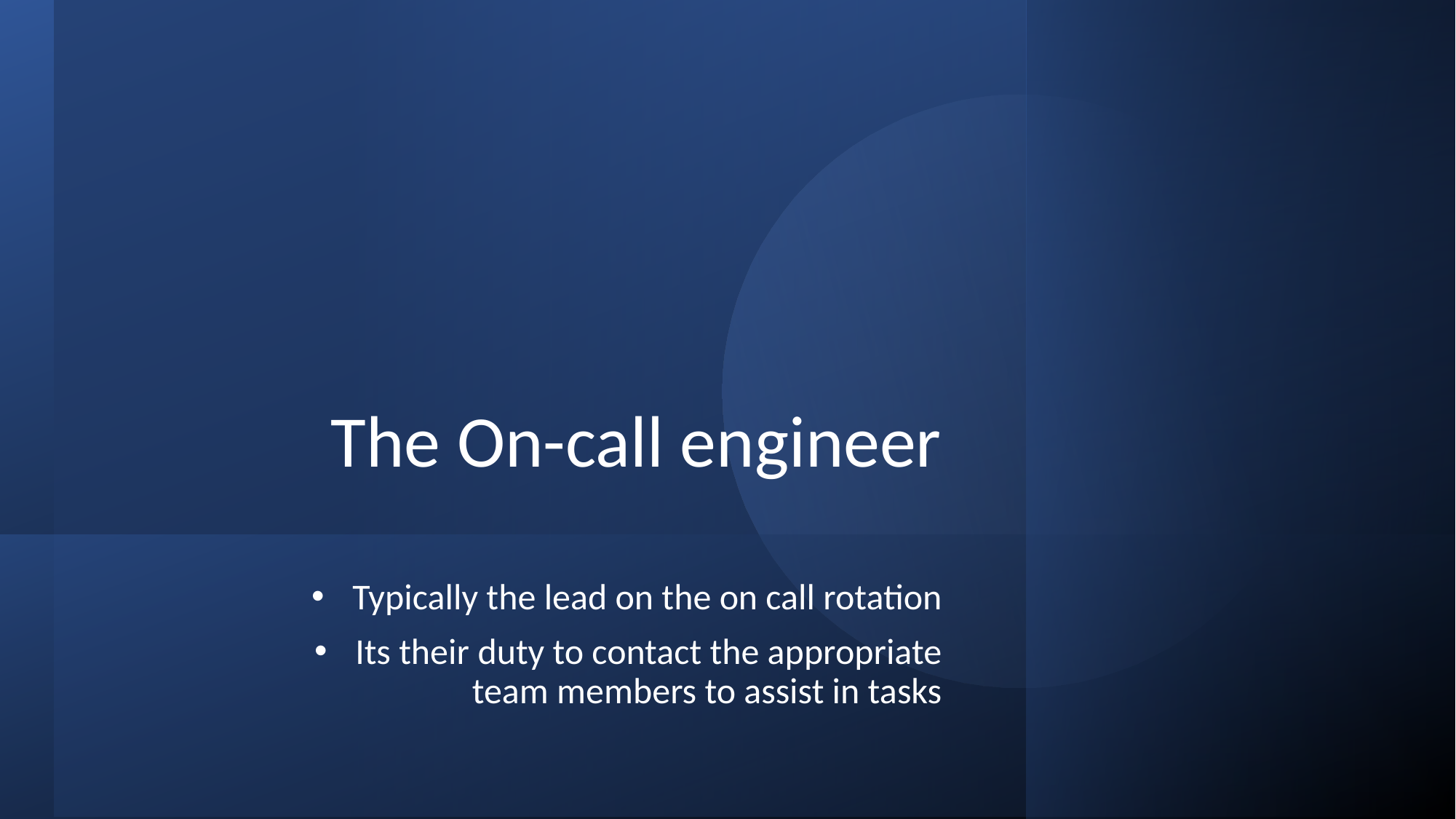

# The On-call engineer

Typically the lead on the on call rotation
Its their duty to contact the appropriate team members to assist in tasks